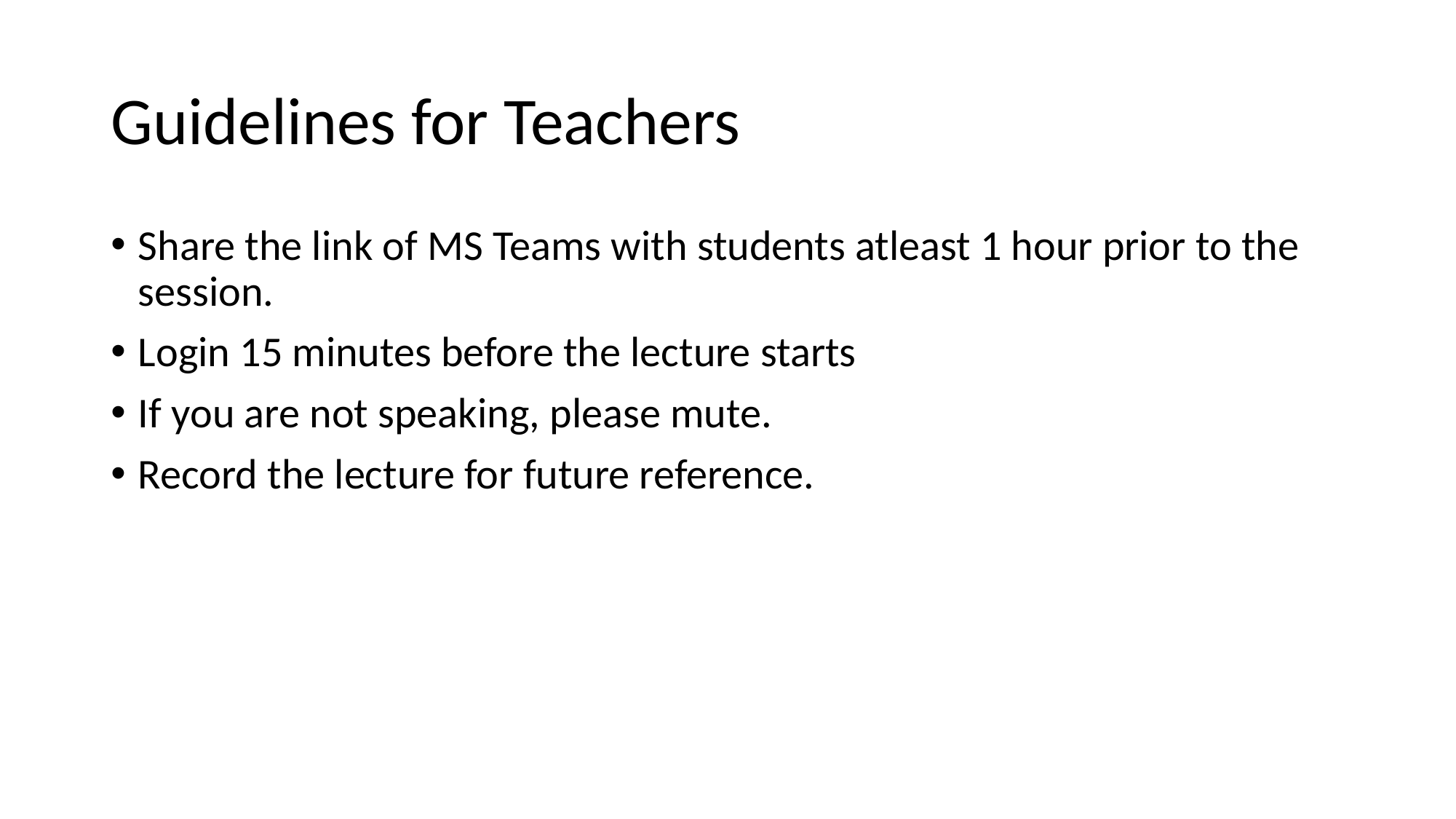

# Guidelines for Teachers
Share the link of MS Teams with students atleast 1 hour prior to the session.
Login 15 minutes before the lecture starts
If you are not speaking, please mute.
Record the lecture for future reference.